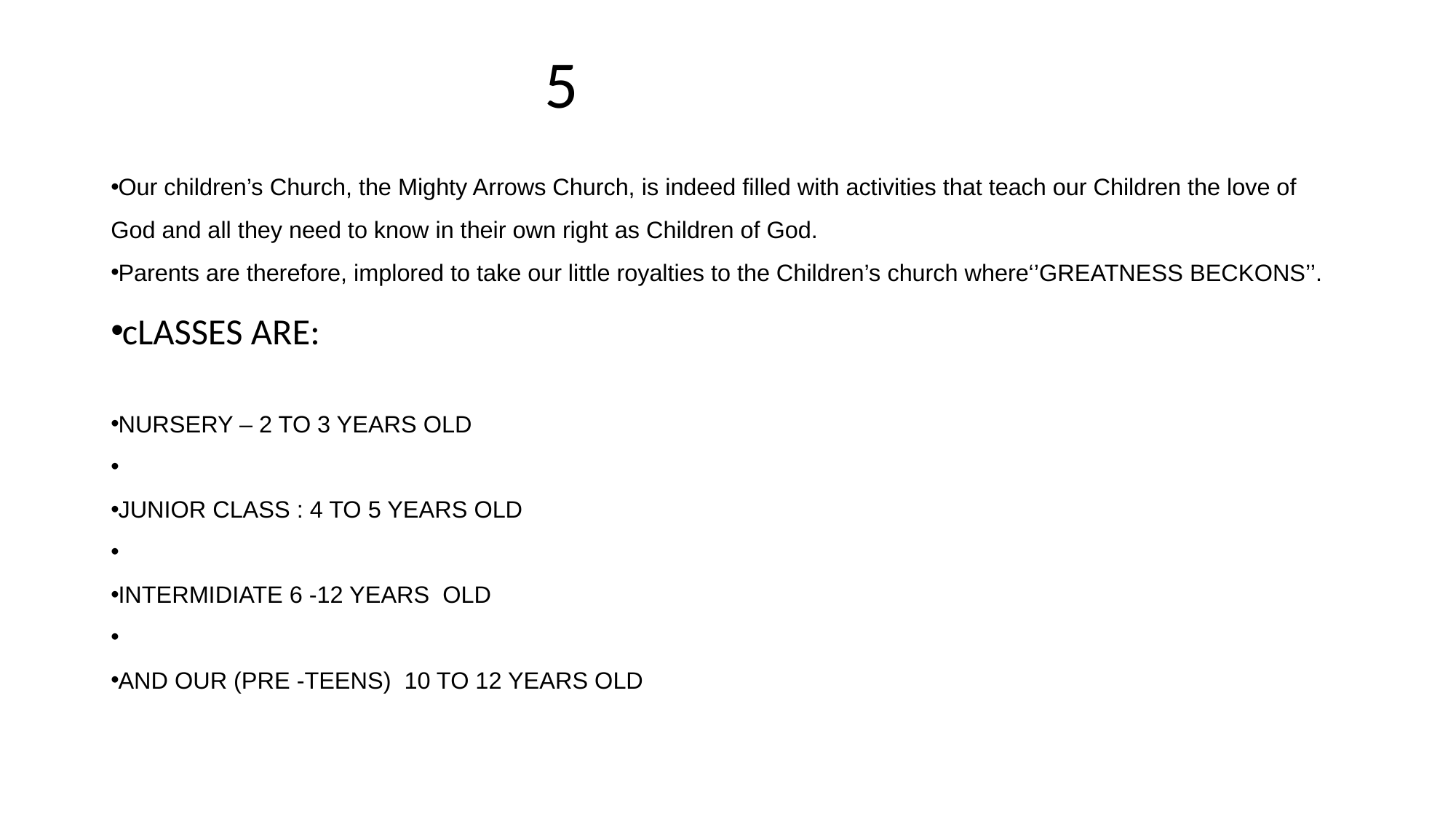

# 5

Our children’s Church, the Mighty Arrows Church, is indeed filled with activities that teach our Children the love of God and all they need to know in their own right as Children of God.
Parents are therefore, implored to take our little royalties to the Children’s church where‘’GREATNESS BECKONS’’.
cLASSES ARE:

NURSERY – 2 TO 3 YEARS OLD

JUNIOR CLASS : 4 TO 5 YEARS OLD

INTERMIDIATE 6 -12 YEARS  OLD

AND OUR (PRE -TEENS)  10 TO 12 YEARS OLD